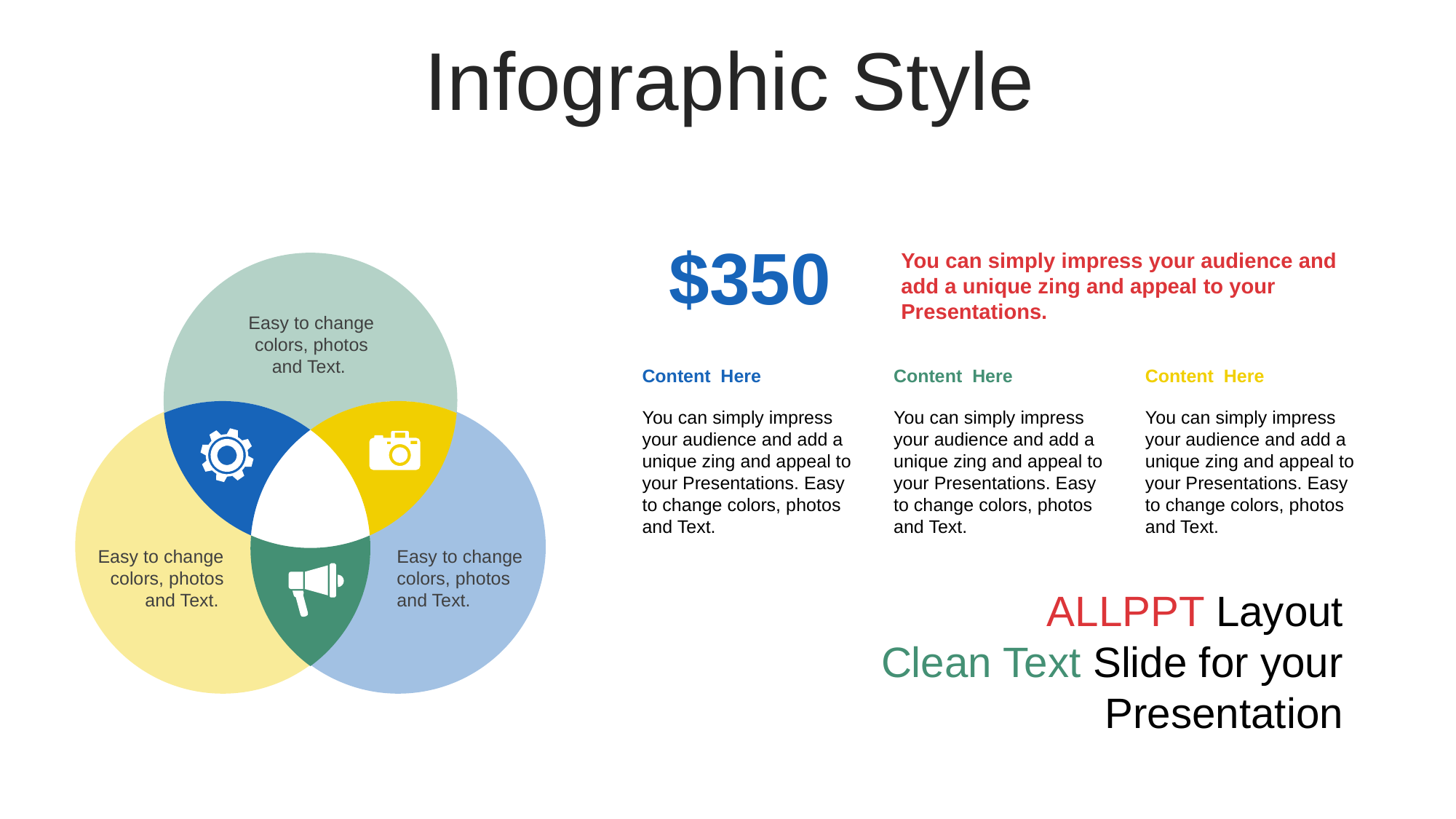

Infographic Style
$350
You can simply impress your audience and add a unique zing and appeal to your Presentations.

Easy to change colors, photos and Text.
Content  Here
You can simply impress your audience and add a unique zing and appeal to your Presentations. Easy to change colors, photos and Text.
Content  Here
You can simply impress your audience and add a unique zing and appeal to your Presentations. Easy to change colors, photos and Text.
Content  Here
You can simply impress your audience and add a unique zing and appeal to your Presentations. Easy to change colors, photos and Text.

Easy to change colors, photos and Text.
Easy to change colors, photos and Text.

ALLPPT Layout
Clean Text Slide for your Presentation